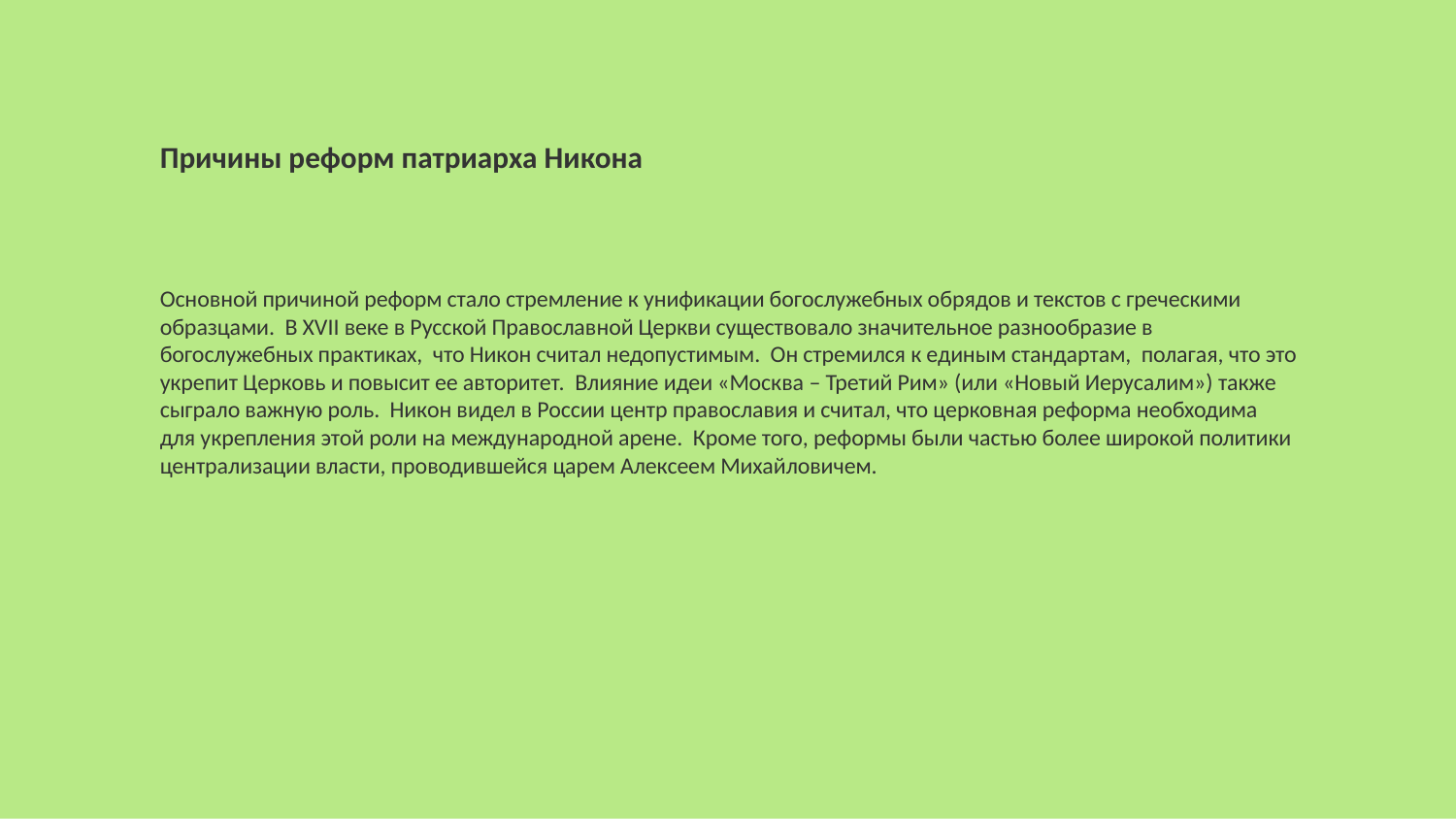

Причины реформ патриарха Никона
Основной причиной реформ стало стремление к унификации богослужебных обрядов и текстов с греческими образцами.  В XVII веке в Русской Православной Церкви существовало значительное разнообразие в богослужебных практиках,  что Никон считал недопустимым.  Он стремился к единым стандартам,  полагая, что это укрепит Церковь и повысит ее авторитет.  Влияние идеи «Москва – Третий Рим» (или «Новый Иерусалим») также сыграло важную роль.  Никон видел в России центр православия и считал, что церковная реформа необходима для укрепления этой роли на международной арене.  Кроме того, реформы были частью более широкой политики централизации власти, проводившейся царем Алексеем Михайловичем.